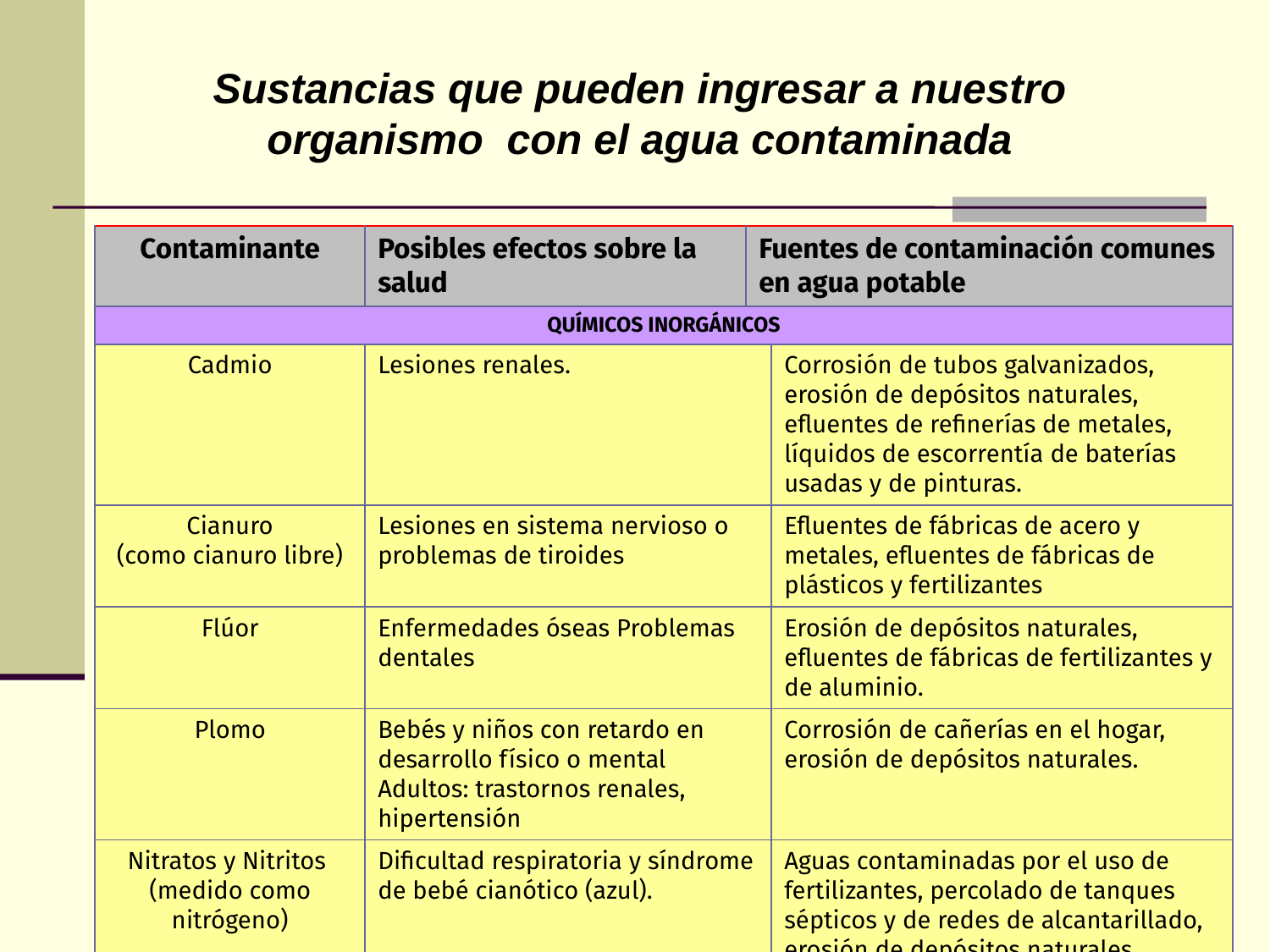

Sustancias que pueden ingresar a nuestro organismo  con el agua contaminada

| Contaminante | Posibles efectos sobre la salud | Fuentes de contaminación comunes en agua potable |  |
| --- | --- | --- | --- |
| QUÍMICOS INORGÁNICOS |  |  |  |
| Cadmio | Lesiones renales. |  | Corrosión de tubos galvanizados, erosión de depósitos naturales, efluentes de refinerías de metales, líquidos de escorrentía de baterías usadas y de pinturas. |
| Cianuro (como cianuro libre) | Lesiones en sistema nervioso o problemas de tiroides |  | Efluentes de fábricas de acero y metales, efluentes de fábricas de plásticos y fertilizantes |
| Flúor | Enfermedades óseas Problemas dentales |  | Erosión de depósitos naturales, efluentes de fábricas de fertilizantes y de aluminio. |
| Plomo | Bebés y niños con retardo en desarrollo físico o mental Adultos: trastornos renales, hipertensión |  | Corrosión de cañerías en el hogar, erosión de depósitos naturales. |
| Nitratos y Nitritos (medido como nitrógeno) | Dificultad respiratoria y síndrome de bebé cianótico (azul). |  | Aguas contaminadas por el uso de fertilizantes, percolado de tanques sépticos y de redes de alcantarillado, erosión de depósitos naturales. |